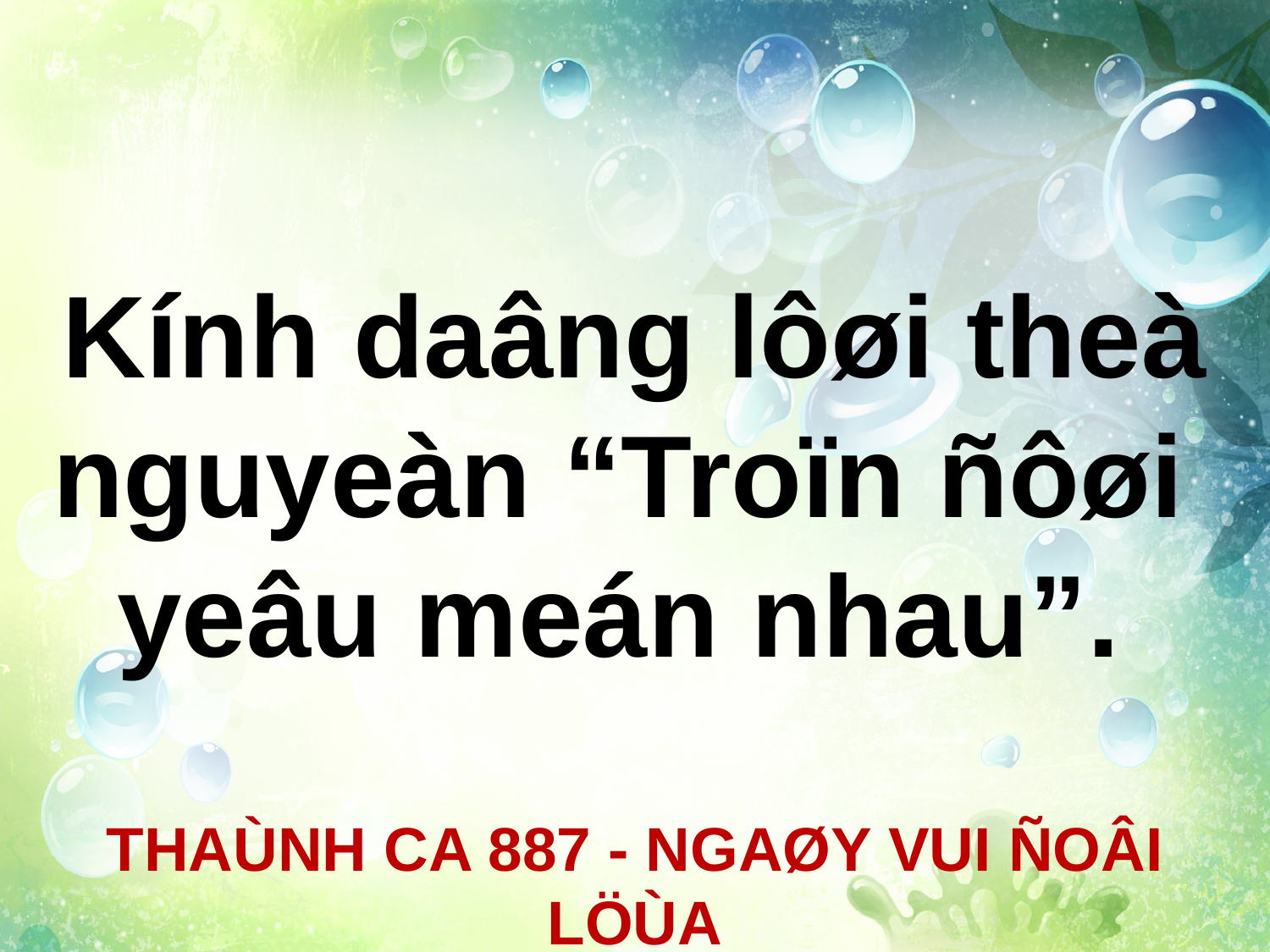

Kính daâng lôøi theà nguyeàn “Troïn ñôøi
yeâu meán nhau”.
THAÙNH CA 887 - NGAØY VUI ÑOÂI LÖÙA